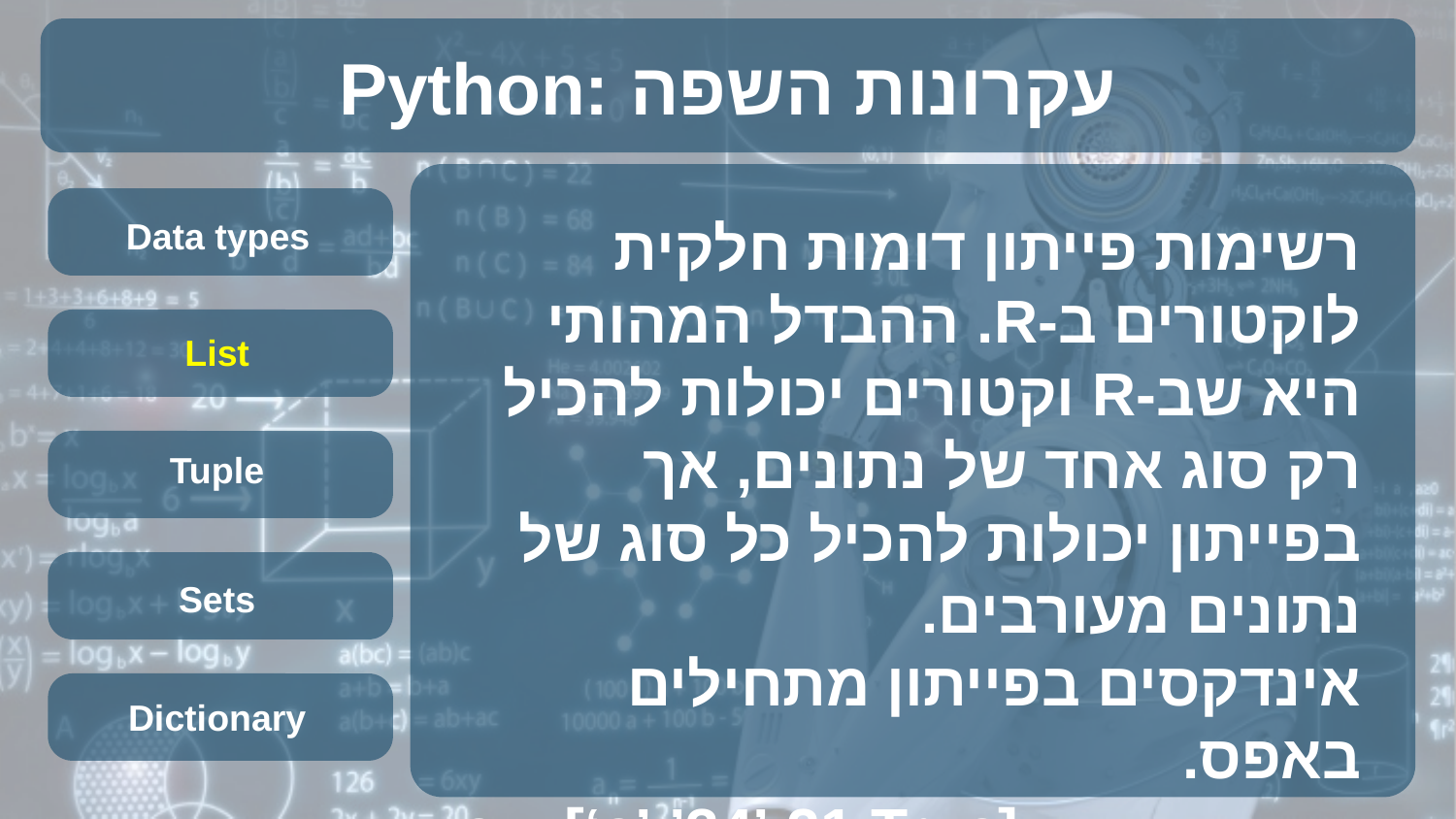

# Python: עקרונות השפה
Data types
רשימות פייתון דומות חלקית לוקטורים ב-R. ההבדל המהותי היא שב-R וקטורים יכולות להכיל רק סוג אחד של נתונים, אך בפייתון יכולות להכיל כל סוג של נתונים מעורבים.
אינדקסים בפייתון מתחילים באפס.
a = [‘a’,’34’,21,True]

List
Tuple
Sets
Dictionary